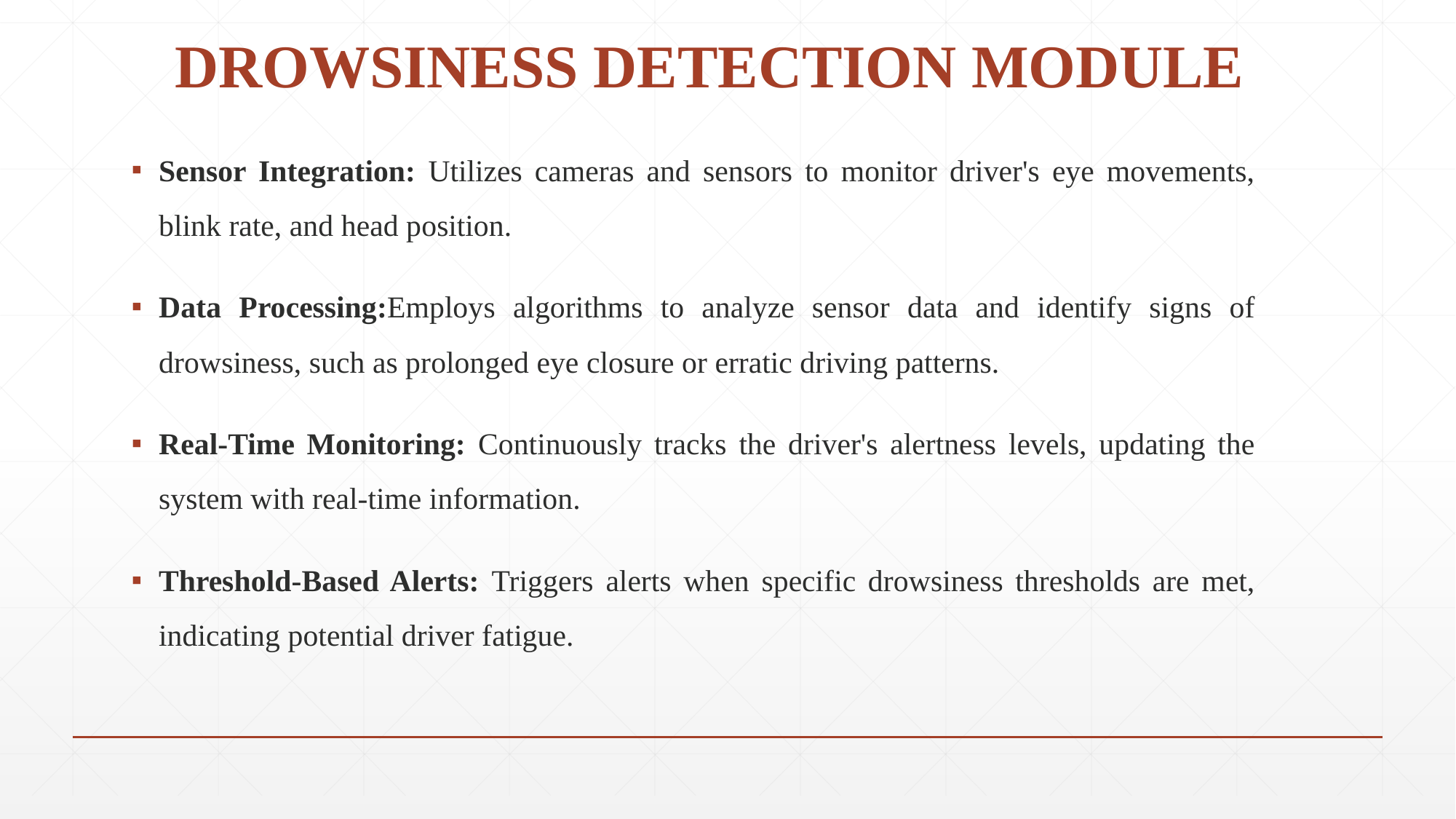

# DROWSINESS DETECTION MODULE
Sensor Integration: Utilizes cameras and sensors to monitor driver's eye movements, blink rate, and head position.
Data Processing:Employs algorithms to analyze sensor data and identify signs of drowsiness, such as prolonged eye closure or erratic driving patterns.
Real-Time Monitoring: Continuously tracks the driver's alertness levels, updating the system with real-time information.
Threshold-Based Alerts: Triggers alerts when specific drowsiness thresholds are met, indicating potential driver fatigue.